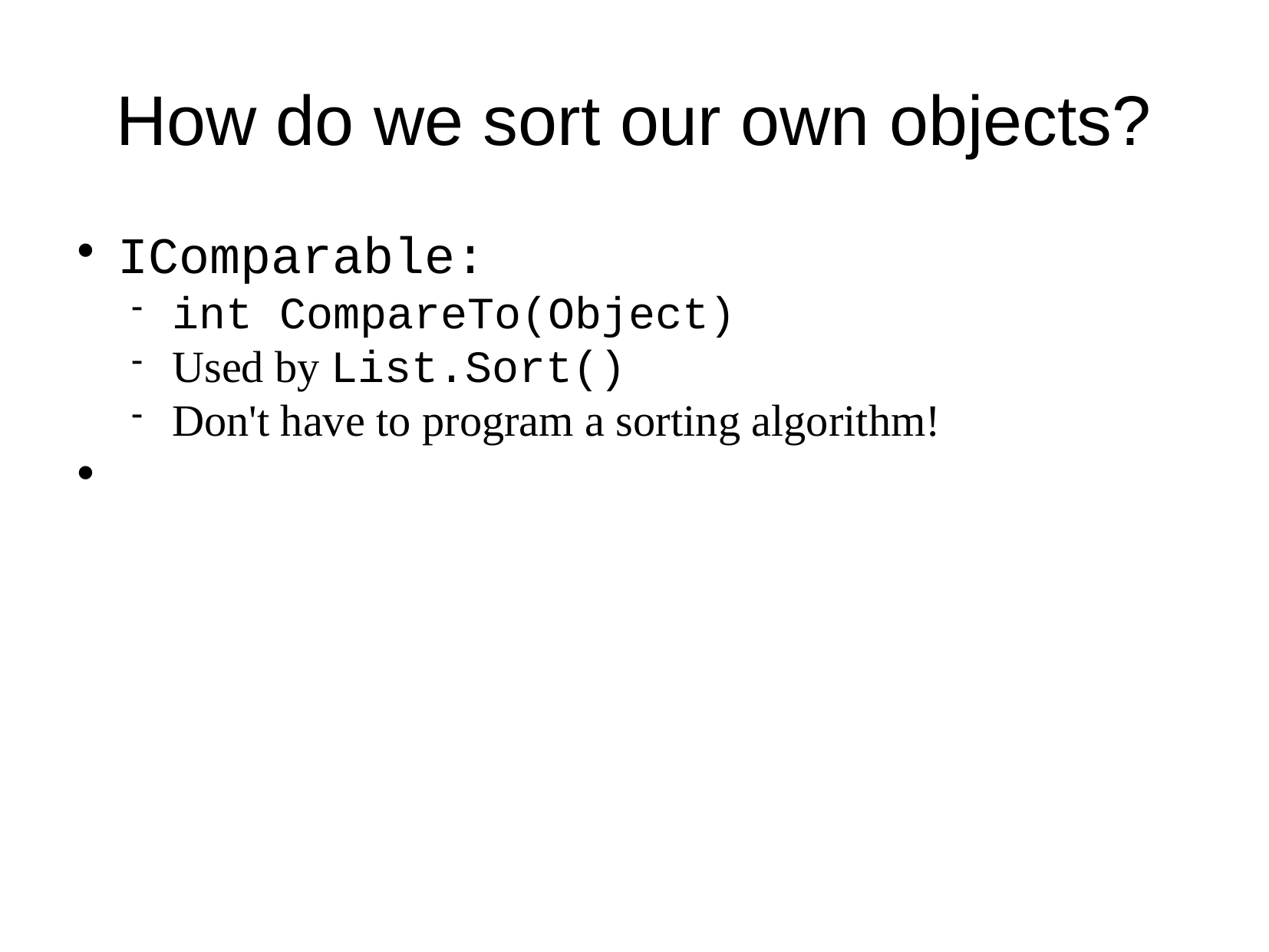

How do we sort our own objects?
IComparable:
int CompareTo(Object)
Used by List.Sort()
Don't have to program a sorting algorithm!